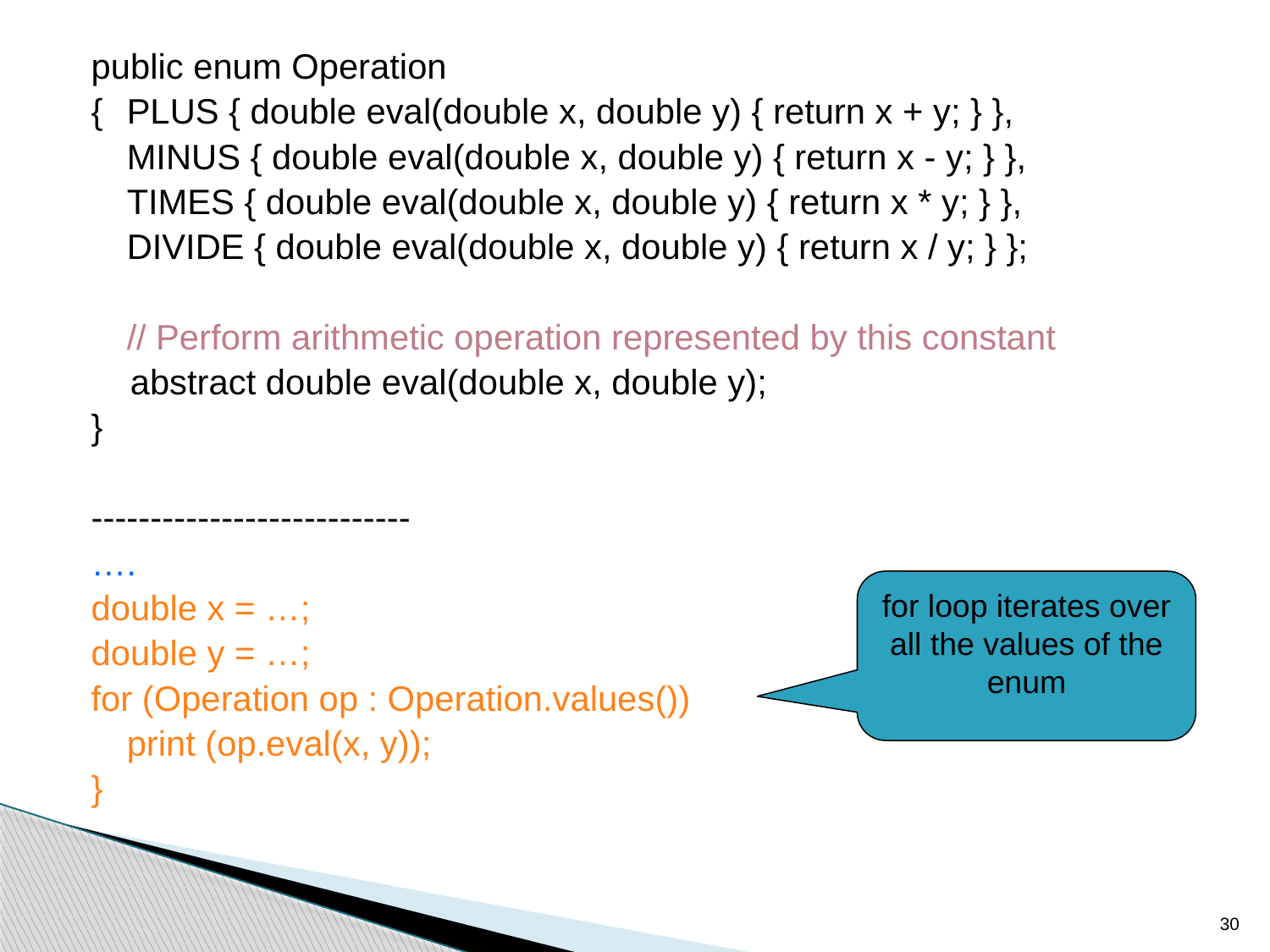

public enum Operation
{	PLUS { double eval(double x, double y) { return x + y; } },
	MINUS { double eval(double x, double y) { return x - y; } },
	TIMES { double eval(double x, double y) { return x * y; } },
	DIVIDE { double eval(double x, double y) { return x / y; } };

	// Perform arithmetic operation represented by this constant
    abstract double eval(double x, double y);
}

---------------------------
….
double x = …;
double y = …;
for (Operation op : Operation.values())
	print (op.eval(x, y));
}

for loop iterates over all the values of the enum
30